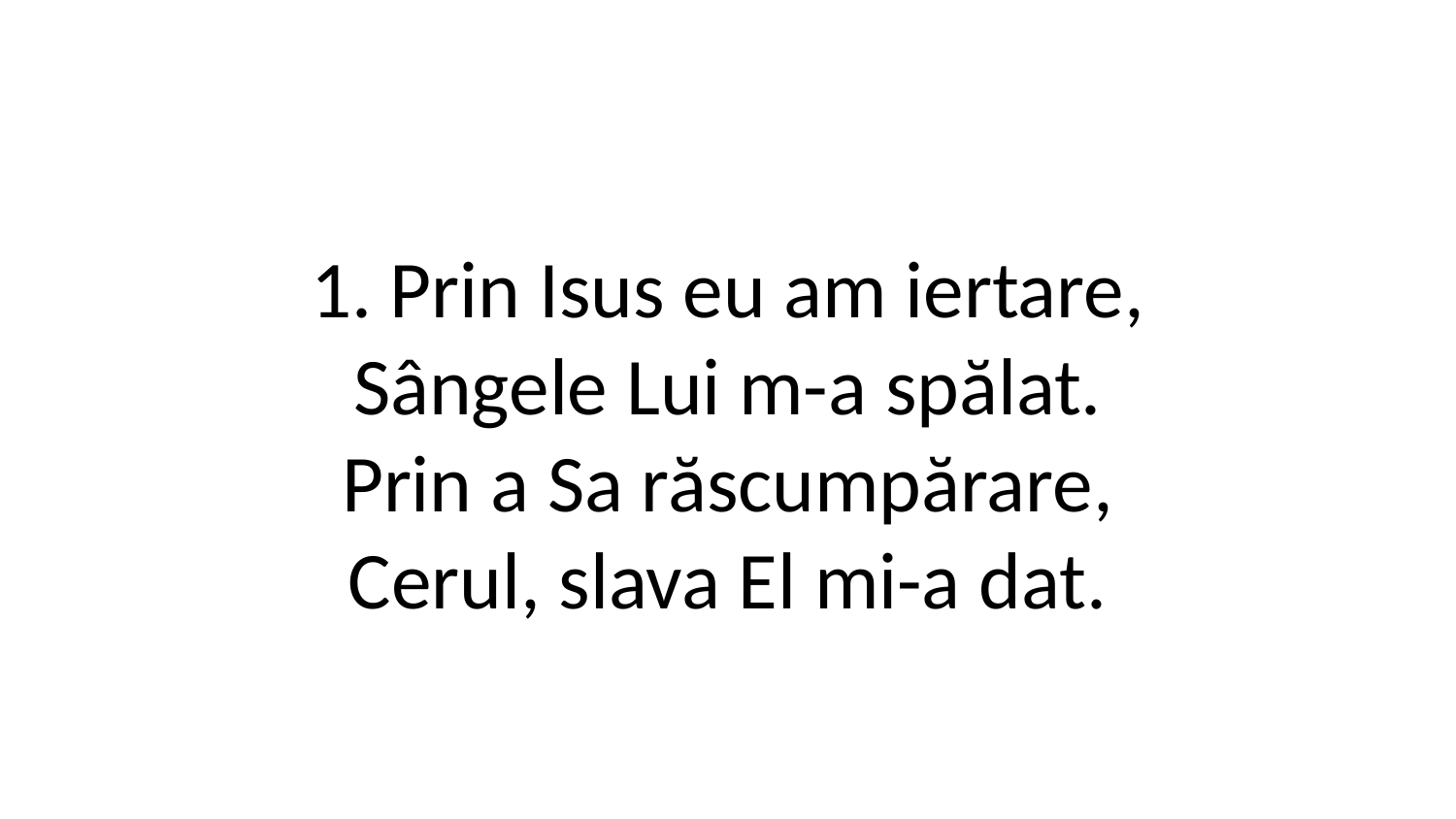

1. Prin Isus eu am iertare,
Sângele Lui m-a spălat.
Prin a Sa răscumpărare,
Cerul, slava El mi-a dat.